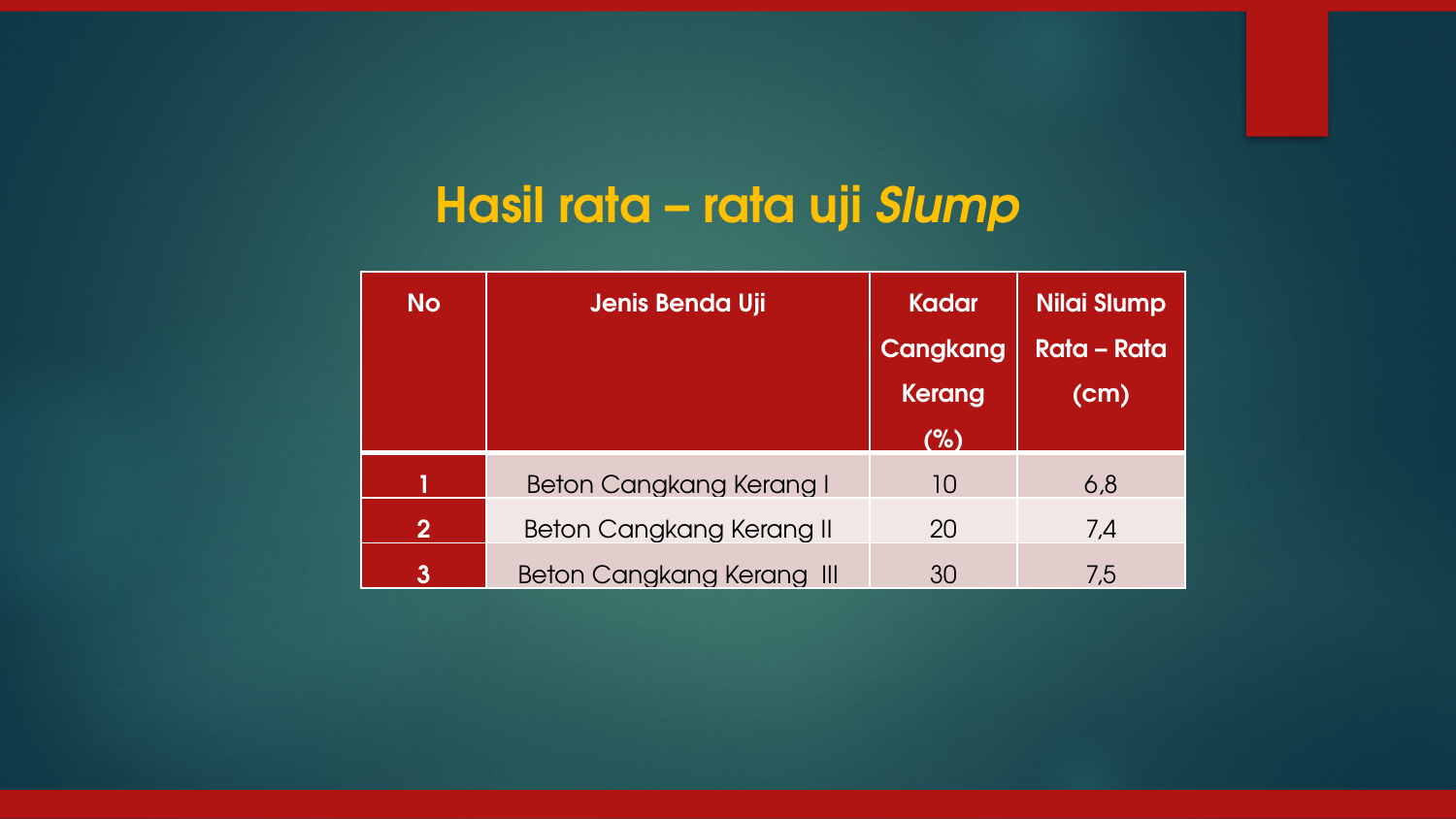

Hasil rata – rata uji Slump
| No | Jenis Benda Uji | Kadar Cangkang Kerang (%) | Nilai Slump Rata – Rata (cm) |
| --- | --- | --- | --- |
| 1 | Beton Cangkang Kerang I | 10 | 6,8 |
| 2 | Beton Cangkang Kerang II | 20 | 7,4 |
| 3 | Beton Cangkang Kerang III | 30 | 7,5 |